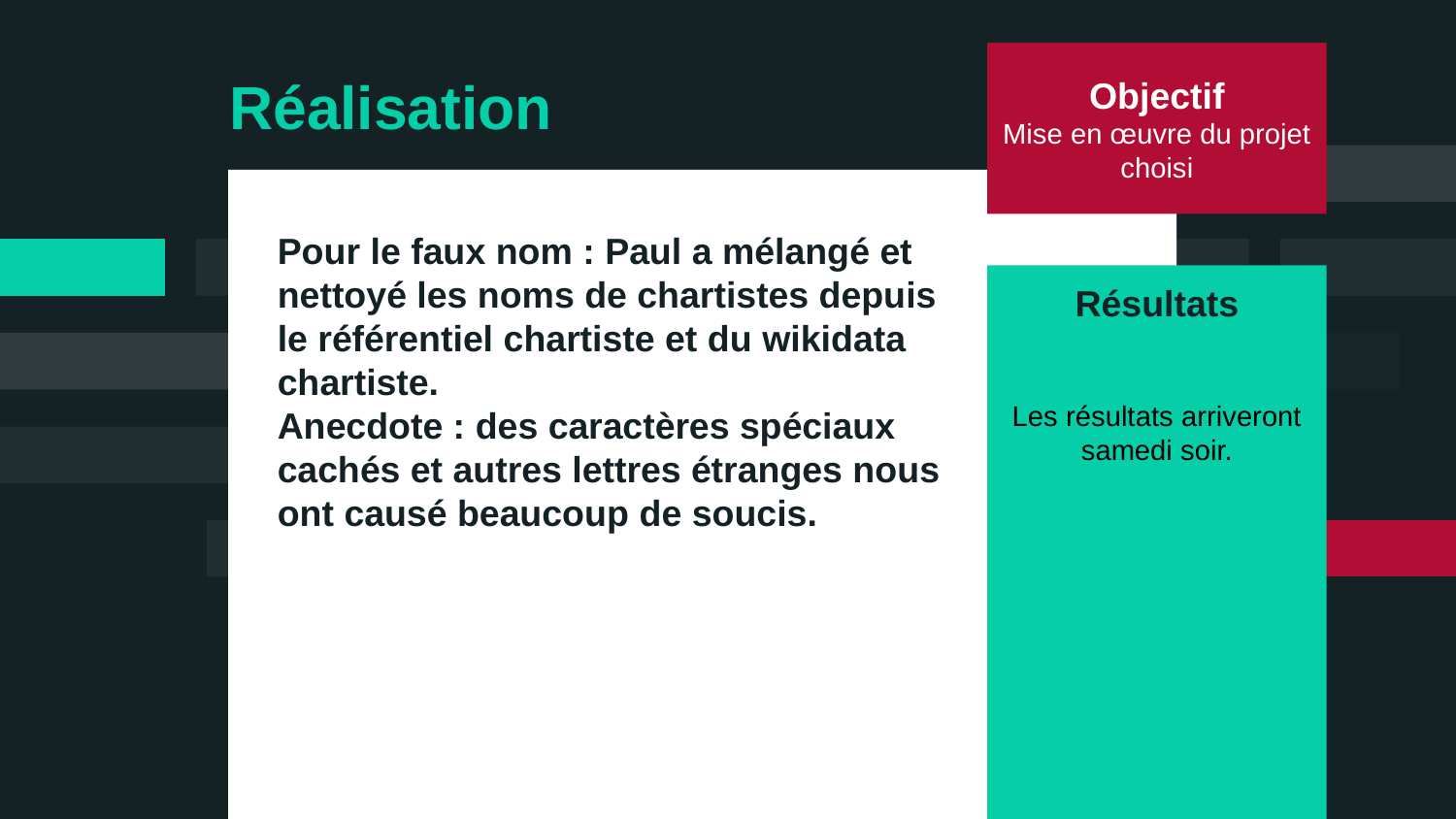

Objectif
Mise en œuvre du projet choisi
# Réalisation

Pour le faux nom : Paul a mélangé et nettoyé les noms de chartistes depuis le référentiel chartiste et du wikidata chartiste.
Anecdote : des caractères spéciaux cachés et autres lettres étranges nous ont causé beaucoup de soucis.
Résultats

Les résultats arriveront samedi soir.